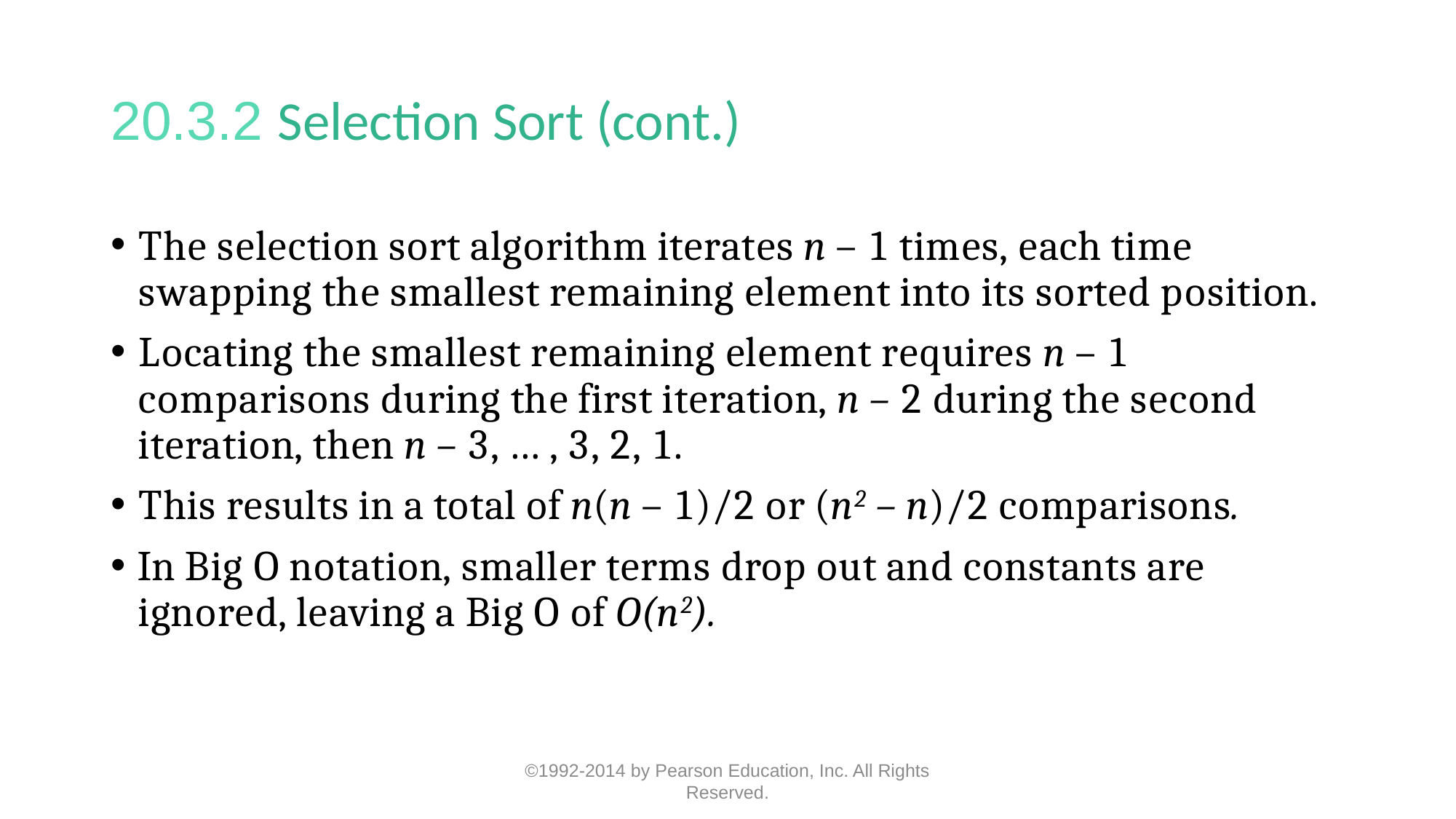

# 20.3.2 Selection Sort (cont.)
The selection sort algorithm iterates n – 1 times, each time swapping the smallest remaining element into its sorted position.
Locating the smallest remaining element requires n – 1 comparisons during the first iteration, n – 2 during the second iteration, then n – 3, … , 3, 2, 1.
This results in a total of n(n – 1)/2 or (n2 – n)/2 comparisons.
In Big O notation, smaller terms drop out and constants are ignored, leaving a Big O of O(n2).
©1992-2014 by Pearson Education, Inc. All Rights Reserved.